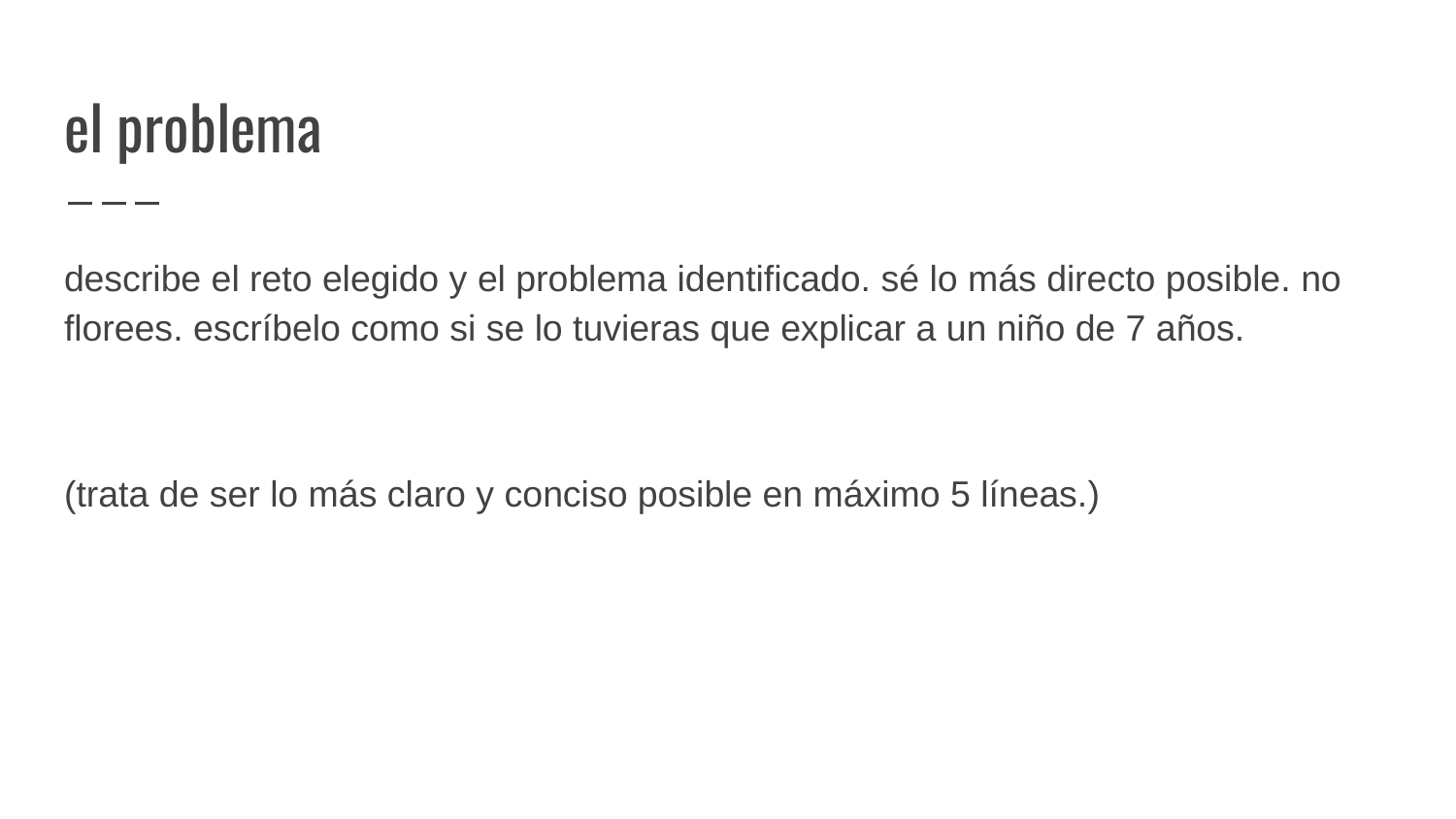

# el problema
describe el reto elegido y el problema identificado. sé lo más directo posible. no florees. escríbelo como si se lo tuvieras que explicar a un niño de 7 años.

(trata de ser lo más claro y conciso posible en máximo 5 líneas.)